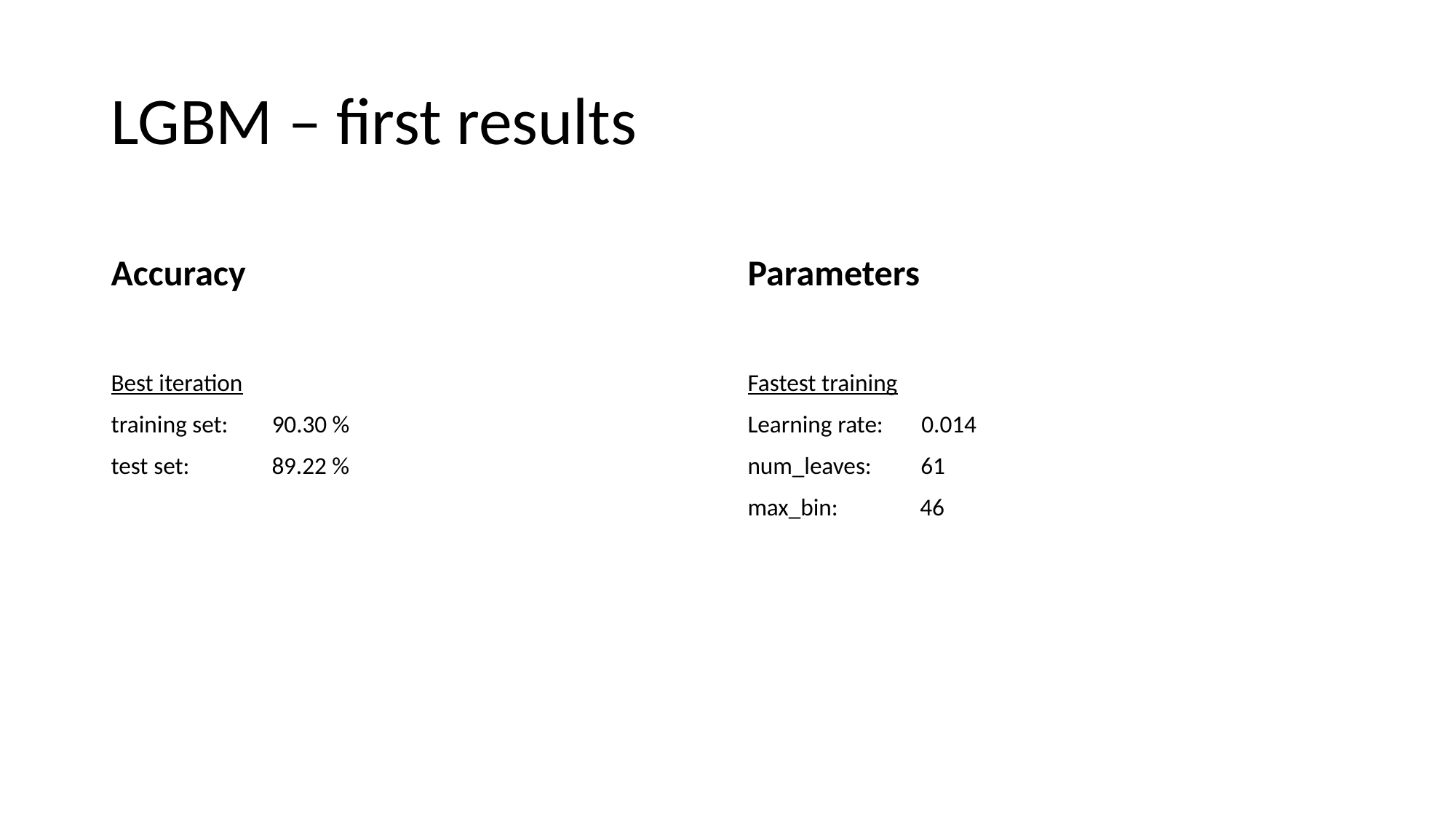

# LGBM – first results
Accuracy
Parameters

Best iteration
training set:        90.30 %
test set:               89.22 %

Fastest training
Learning rate:       0.014
num_leaves:         61
max_bin:               46